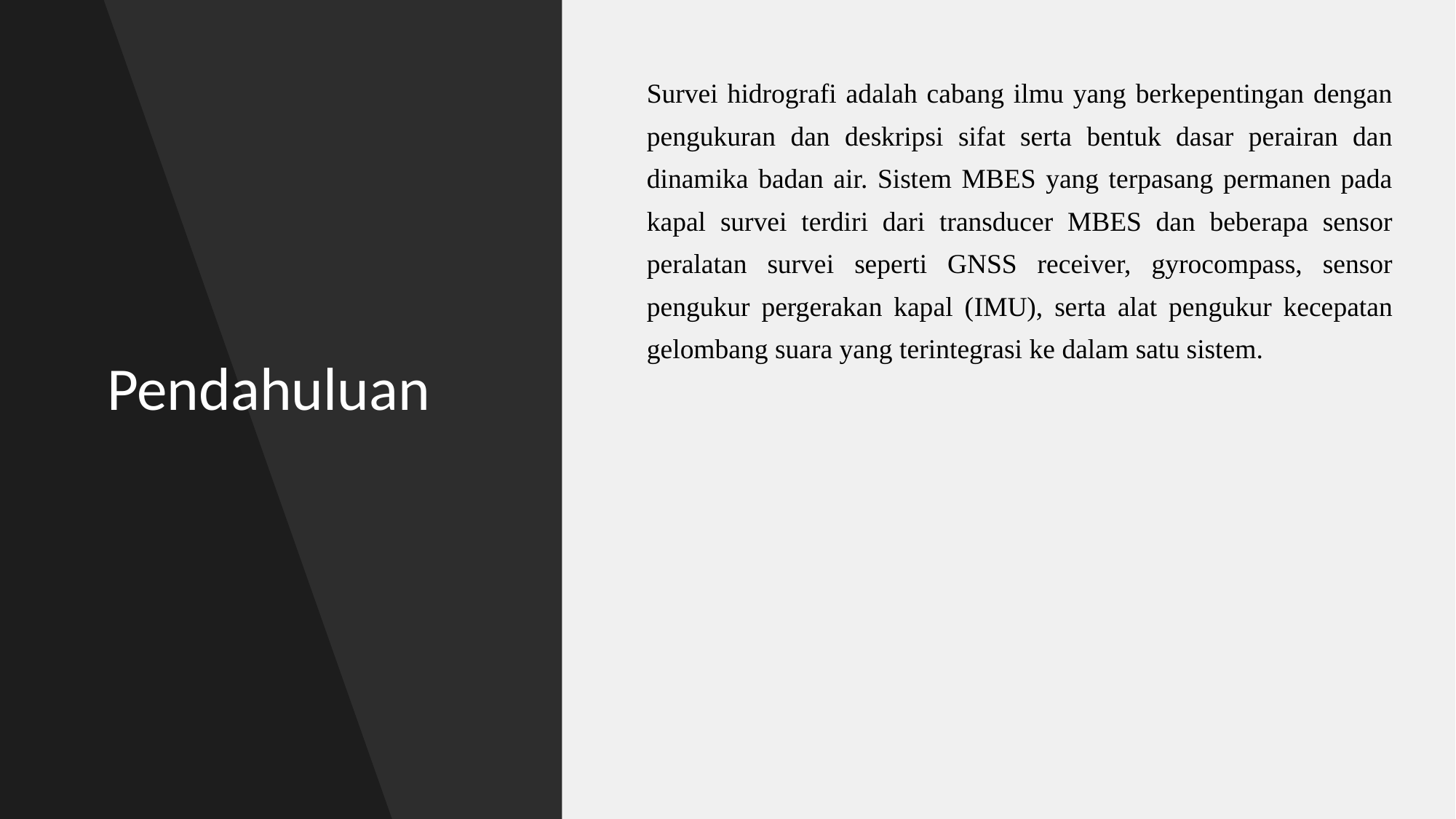

Survei hidrografi adalah cabang ilmu yang berkepentingan dengan pengukuran dan deskripsi sifat serta bentuk dasar perairan dan dinamika badan air. Sistem MBES yang terpasang permanen pada kapal survei terdiri dari transducer MBES dan beberapa sensor peralatan survei seperti GNSS receiver, gyrocompass, sensor pengukur pergerakan kapal (IMU), serta alat pengukur kecepatan gelombang suara yang terintegrasi ke dalam satu sistem.

# Pendahuluan